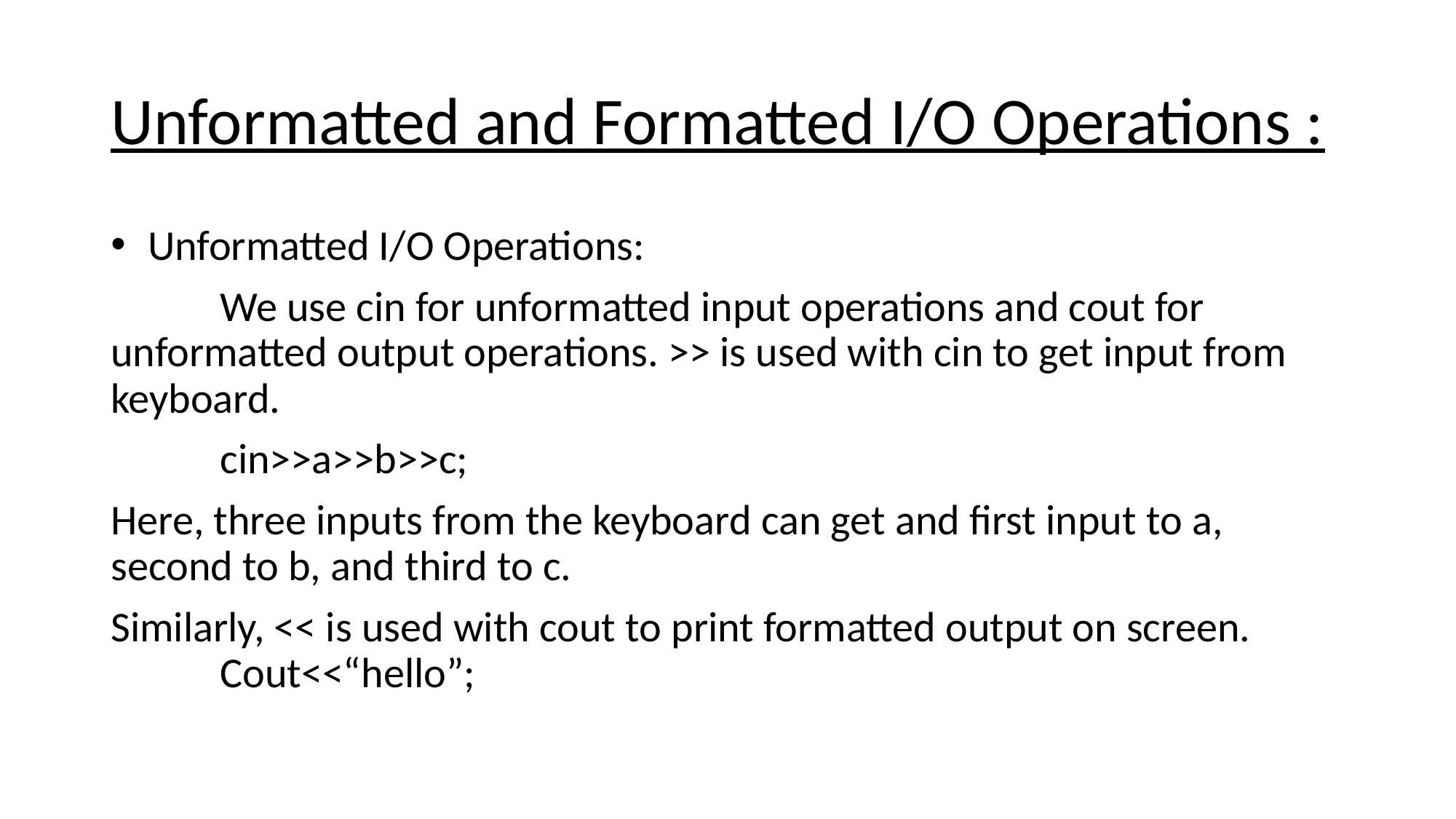

# Unformatted and Formatted I/O Operations :
 Unformatted I/O Operations:
	We use cin for unformatted input operations and cout for unformatted output operations. >> is used with cin to get input from keyboard.
	cin>>a>>b>>c;
Here, three inputs from the keyboard can get and first input to a, second to b, and third to c.
Similarly, << is used with cout to print formatted output on screen.
	Cout<<“hello”;